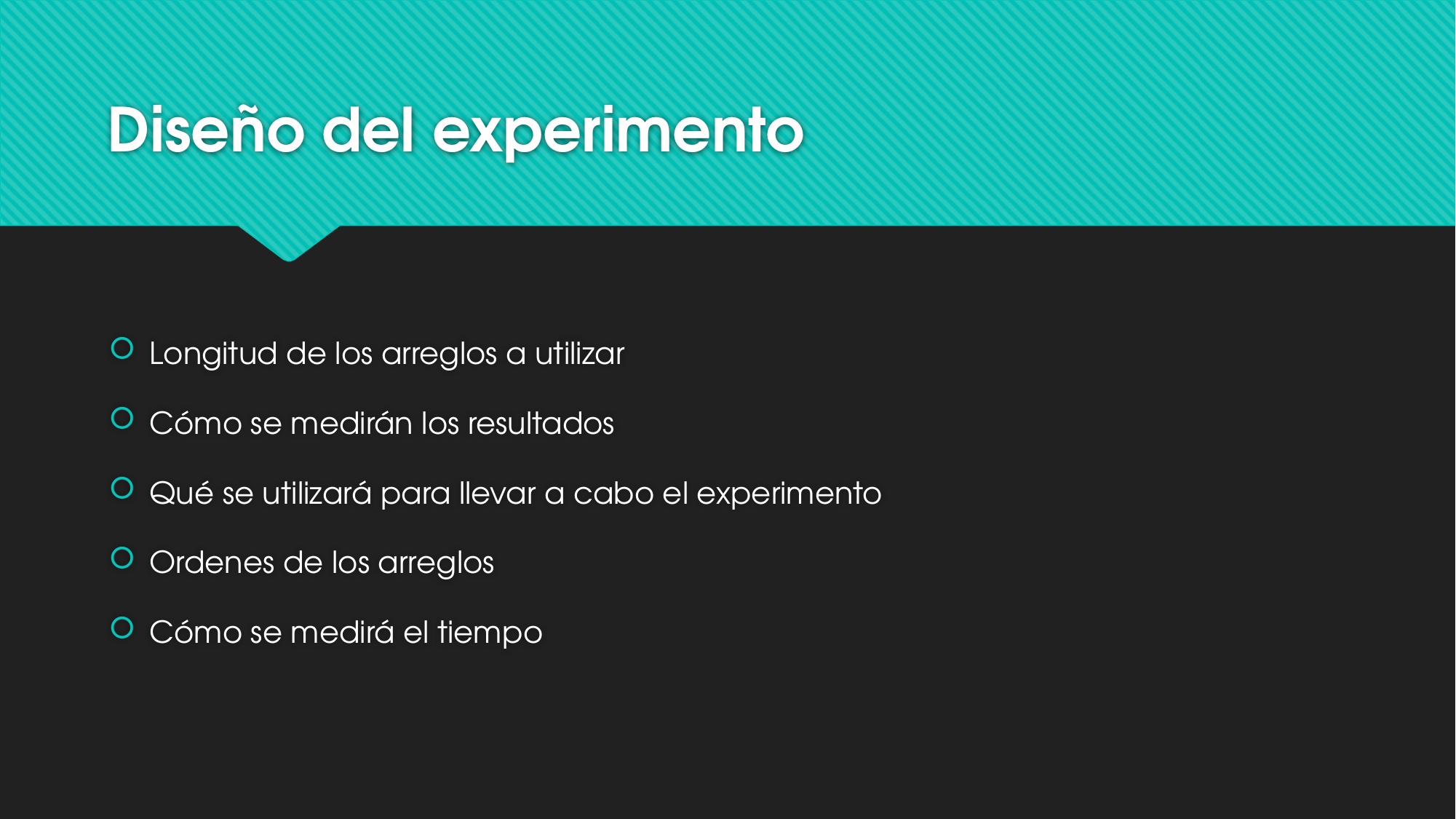

# Diseño del experimento
Longitud de los arreglos a utilizar
Cómo se medirán los resultados
Qué se utilizará para llevar a cabo el experimento
Ordenes de los arreglos
Cómo se medirá el tiempo